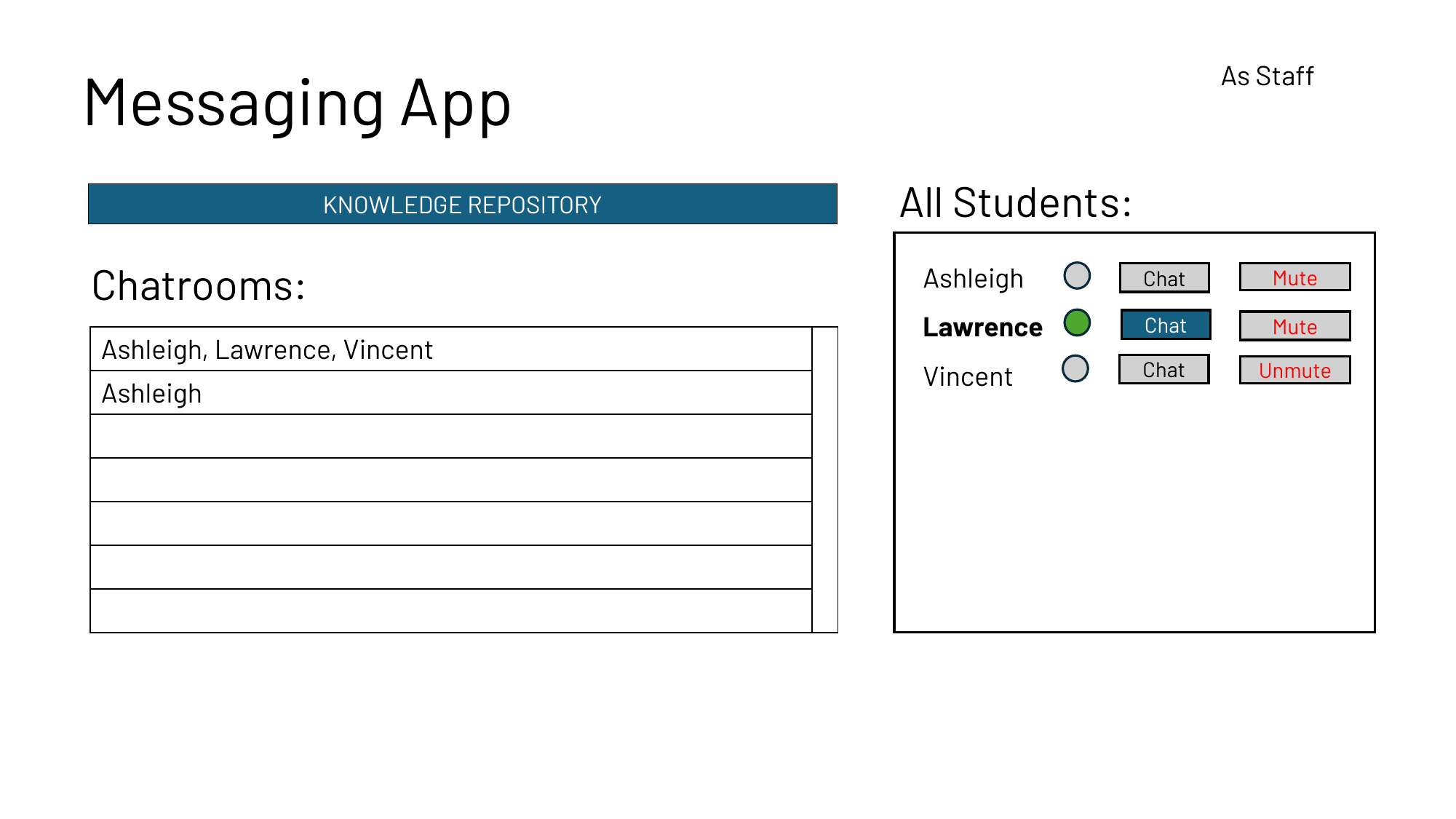

# Messaging App
As Staff
All Students:

KNOWLEDGE REPOSITORY

Ashleigh
Lawrence
Vincent

Chatrooms:

Chat
Mute

Chat
Mute
| Ashleigh, Lawrence, Vincent |  |
| --- | --- |
| Ashleigh |  |
|  |  |
|  |  |
|  |  |
|  |  |
|  |  |
Chat

Unmute